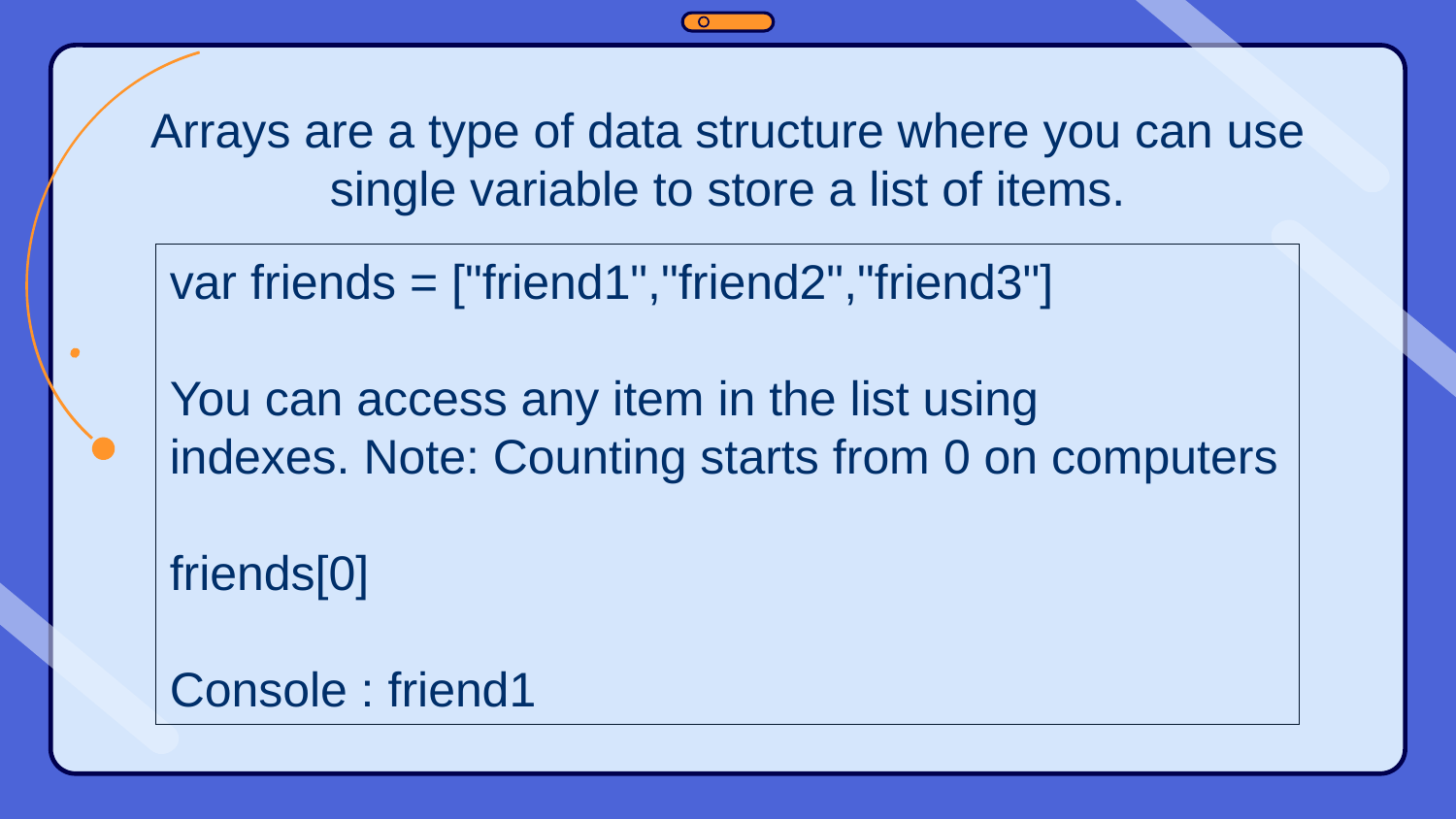

# Arrays are a type of data structure where you can use single variable to store a list of items.
var friends = ["friend1","friend2","friend3"]

You can access any item in the list using indexes. Note: Counting starts from 0 on computers

friends[0]

Console : friend1